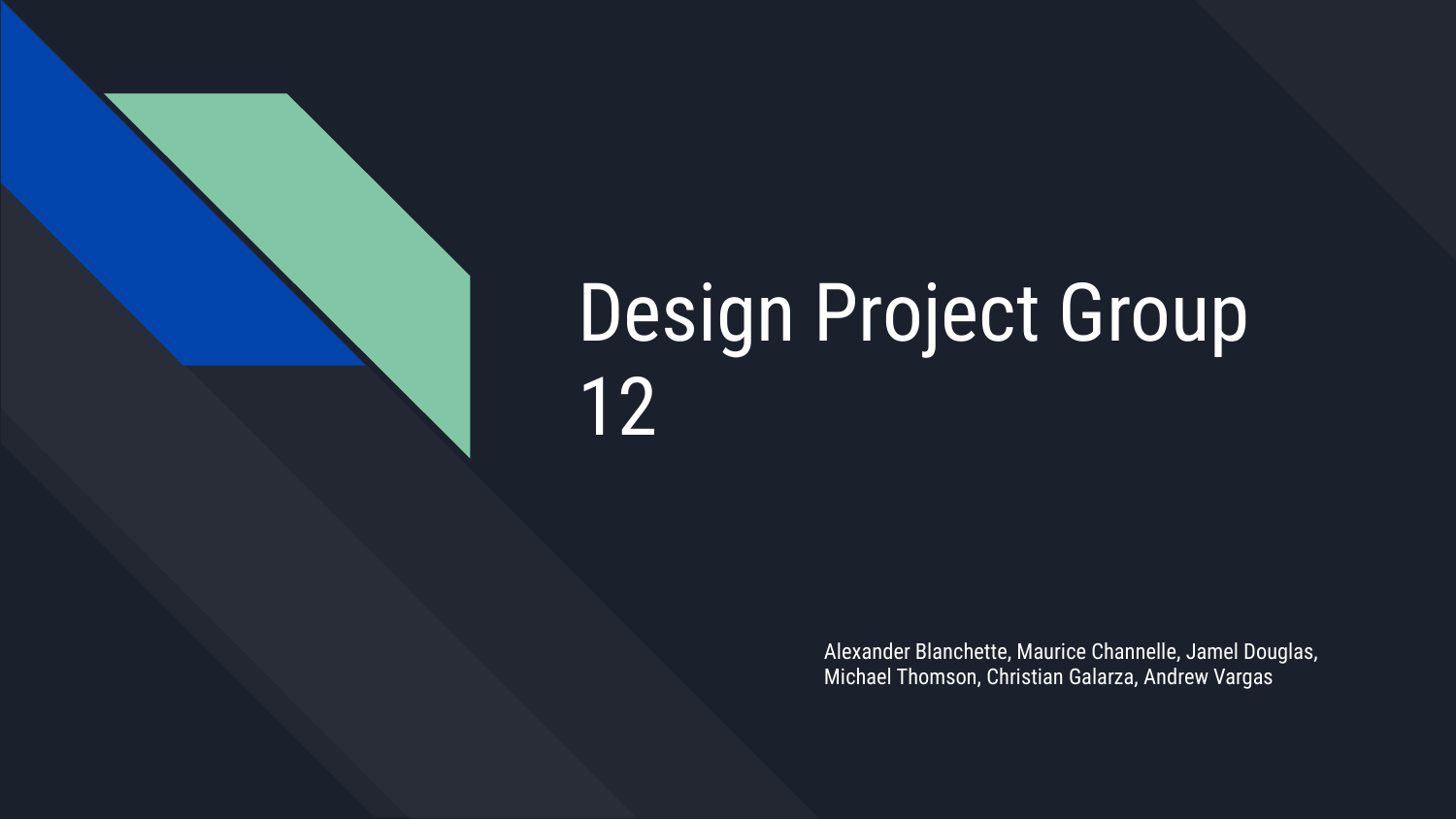

# Design Project Group 12
Alexander Blanchette, Maurice Channelle, Jamel Douglas, Michael Thomson, Christian Galarza, Andrew Vargas